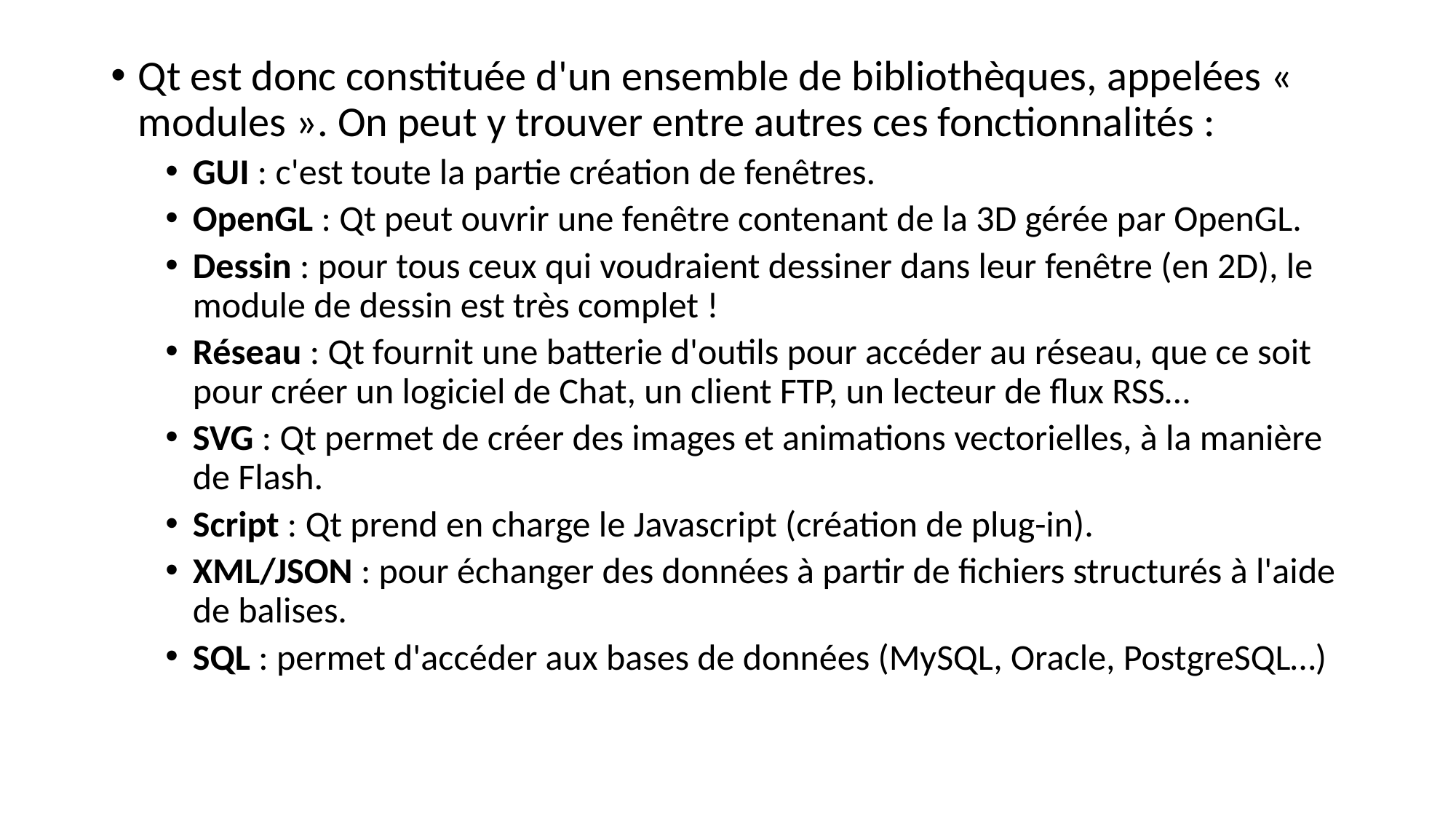

Qt est donc constituée d'un ensemble de bibliothèques, appelées « modules ». On peut y trouver entre autres ces fonctionnalités :
GUI : c'est toute la partie création de fenêtres.
OpenGL : Qt peut ouvrir une fenêtre contenant de la 3D gérée par OpenGL.
Dessin : pour tous ceux qui voudraient dessiner dans leur fenêtre (en 2D), le module de dessin est très complet !
Réseau : Qt fournit une batterie d'outils pour accéder au réseau, que ce soit pour créer un logiciel de Chat, un client FTP, un lecteur de flux RSS…
SVG : Qt permet de créer des images et animations vectorielles, à la manière de Flash.
Script : Qt prend en charge le Javascript (création de plug-in).
XML/JSON : pour échanger des données à partir de fichiers structurés à l'aide de balises.
SQL : permet d'accéder aux bases de données (MySQL, Oracle, PostgreSQL…)